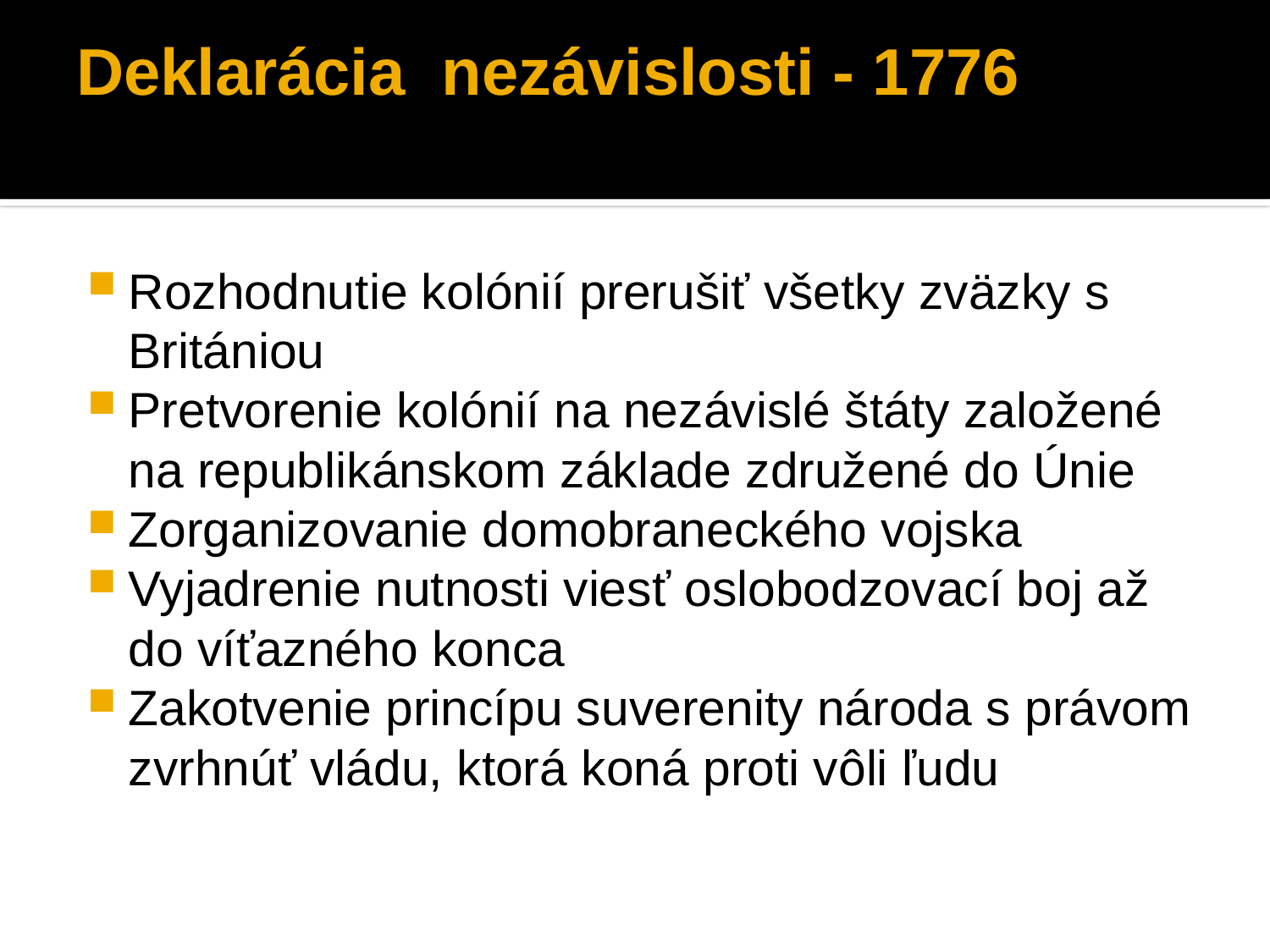

# Deklarácia  nezávislosti - 1776
Rozhodnutie kolónií prerušiť všetky zväzky s Britániou
Pretvorenie kolónií na nezávislé štáty založené na republikánskom základe združené do Únie
Zorganizovanie domobraneckého vojska
Vyjadrenie nutnosti viesť oslobodzovací boj až do víťazného konca
Zakotvenie princípu suverenity národa s právom zvrhnúť vládu, ktorá koná proti vôli ľudu